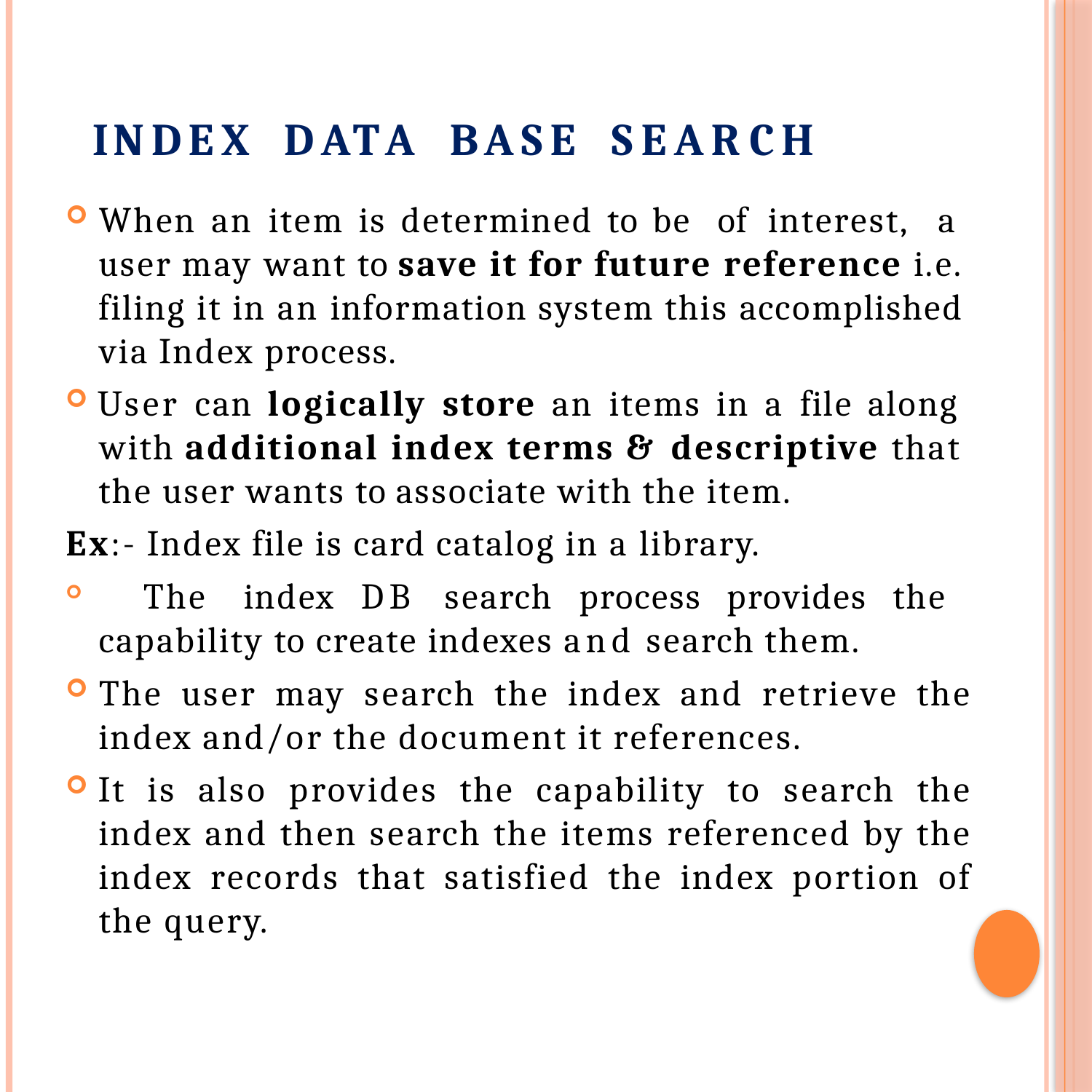

# INDEX	DATA	BASE	SEARCH
When an item is determined to be  of interest,  a  user may want to save it for future reference i.e.  filing it in an information system this accomplished  via Index process.
User can logically store an items in a file along  with additional index terms & descriptive that  the user wants to associate with the item.
Ex:- Index file is card catalog in a library.
	The index DB search process provides the  capability to create indexes and search them.
The user may search the index and retrieve the index and/or the document it references.
It is also provides the capability to search the index and then search the items referenced by the index records that satisfied the index portion of the query.